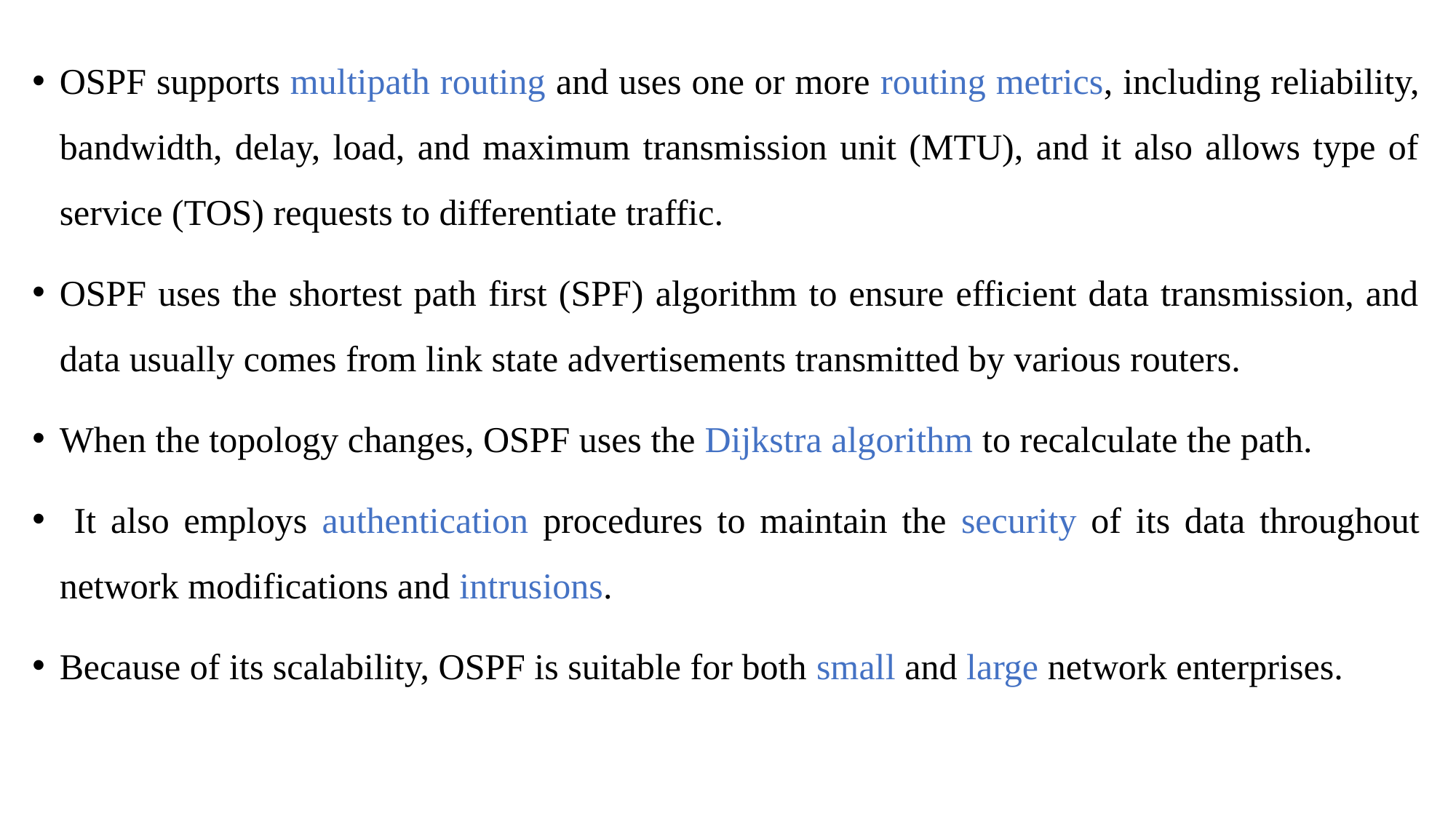

OSPF supports multipath routing and uses one or more routing metrics, including reliability, bandwidth, delay, load, and maximum transmission unit (MTU), and it also allows type of service (TOS) requests to differentiate traffic.
OSPF uses the shortest path first (SPF) algorithm to ensure efficient data transmission, and data usually comes from link state advertisements transmitted by various routers.
When the topology changes, OSPF uses the Dijkstra algorithm to recalculate the path.
 It also employs authentication procedures to maintain the security of its data throughout network modifications and intrusions.
Because of its scalability, OSPF is suitable for both small and large network enterprises.